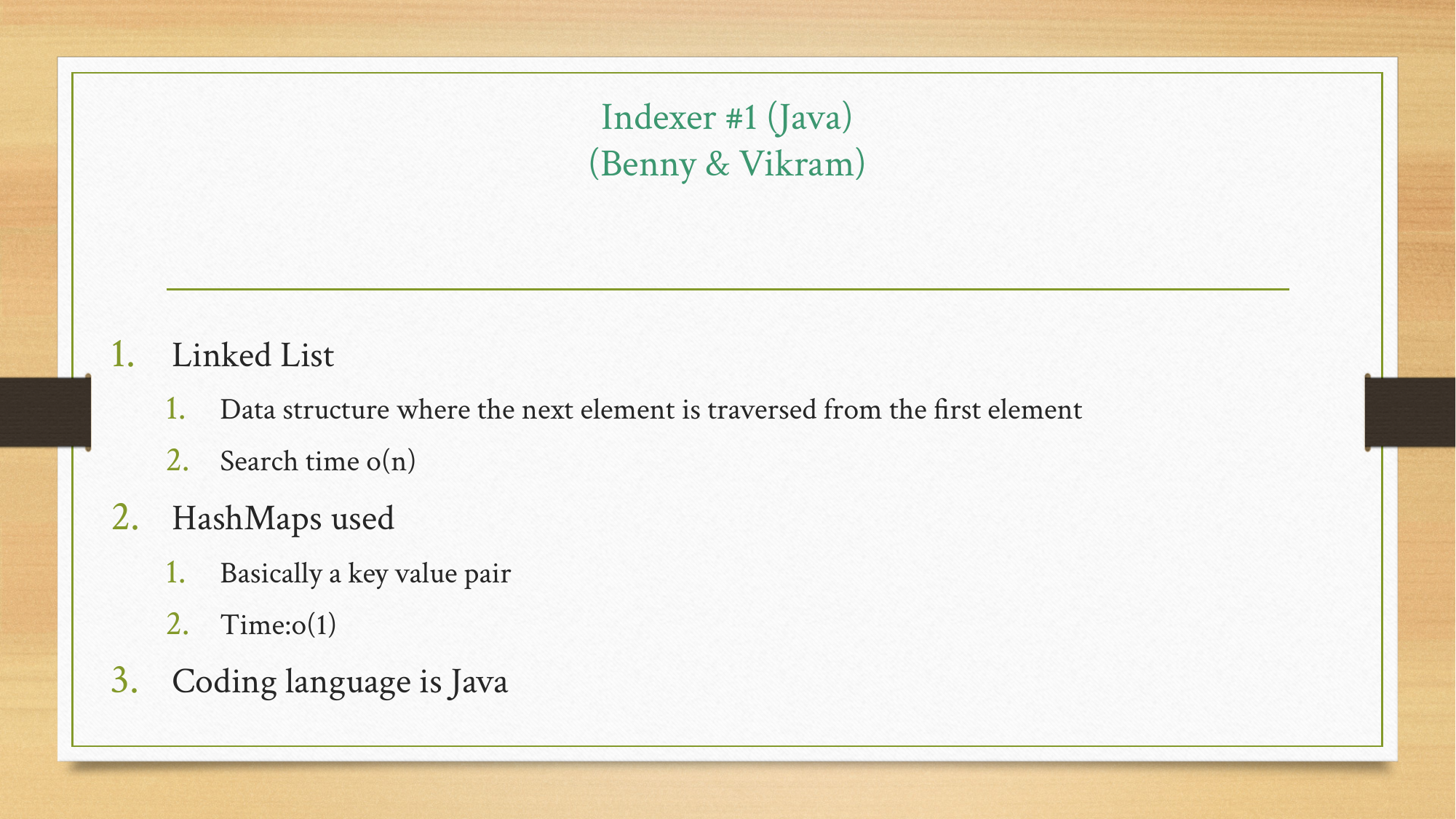

# Indexer #1 (Java) (Benny & Vikram)
Linked List
Data structure where the next element is traversed from the first element
Search time o(n)
HashMaps used
Basically a key value pair
Time:o(1)
Coding language is Java